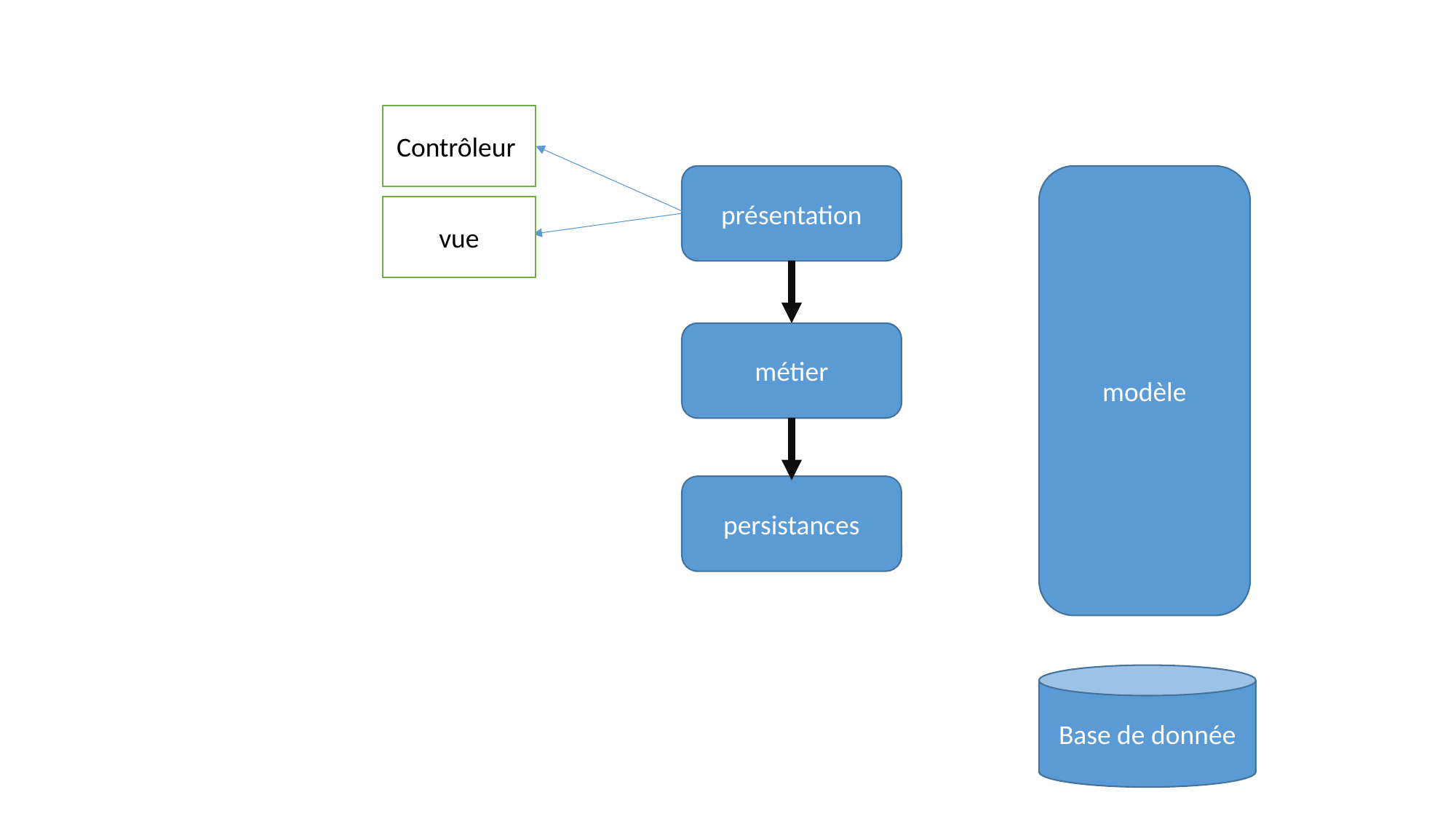

Contrôleur
présentation
modèle
vue
métier
persistances
Base de donnée